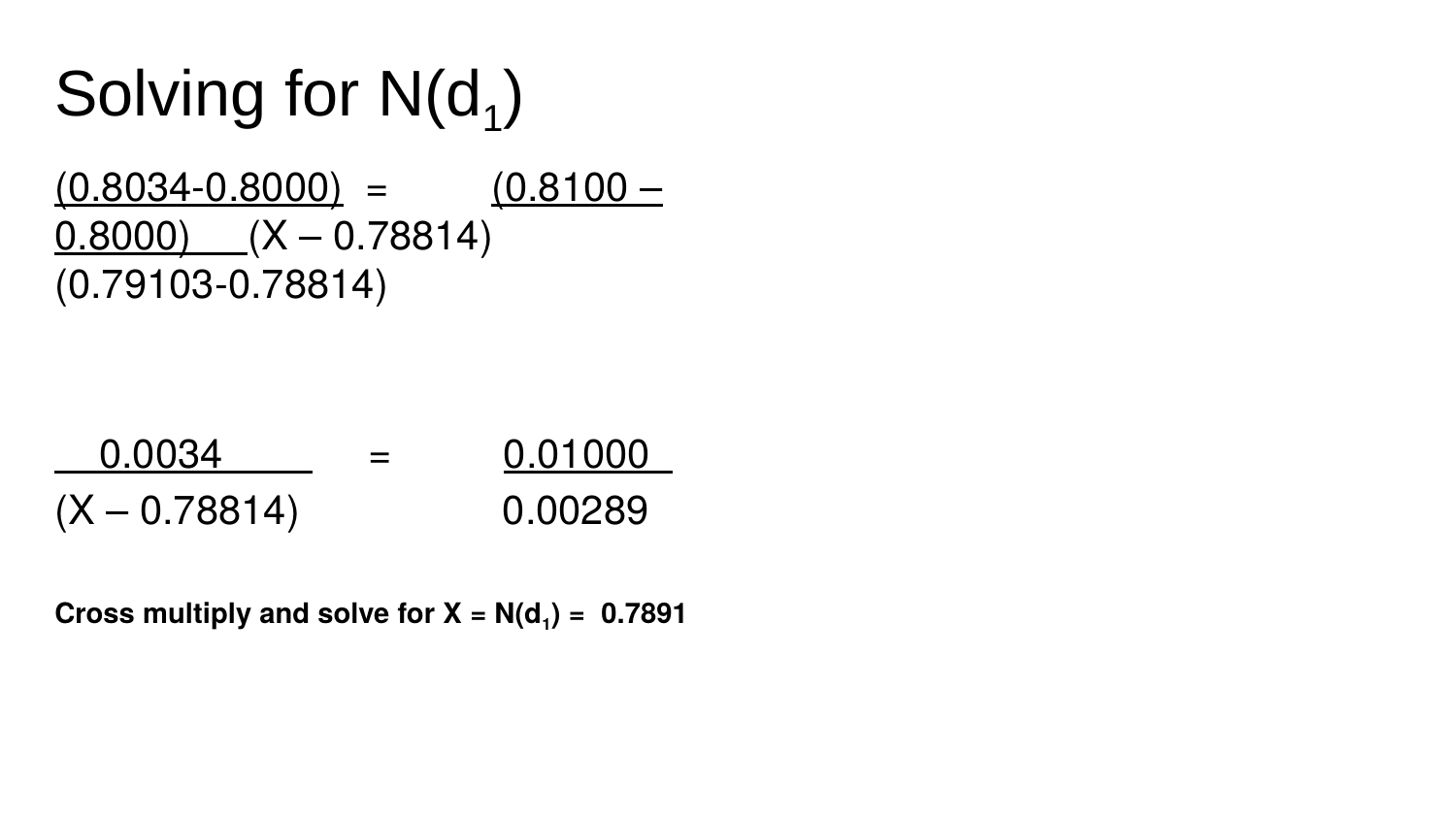

# Solving for N(d1)
(0.8034-0.8000)  = 	(0.8100 – 0.8000)     (X – 0.78814)       	(0.79103-0.78814)

    0.0034             =          0.01000
(X – 0.78814)            	 0.00289

Cross multiply and solve for X = N(d1) =  0.7891